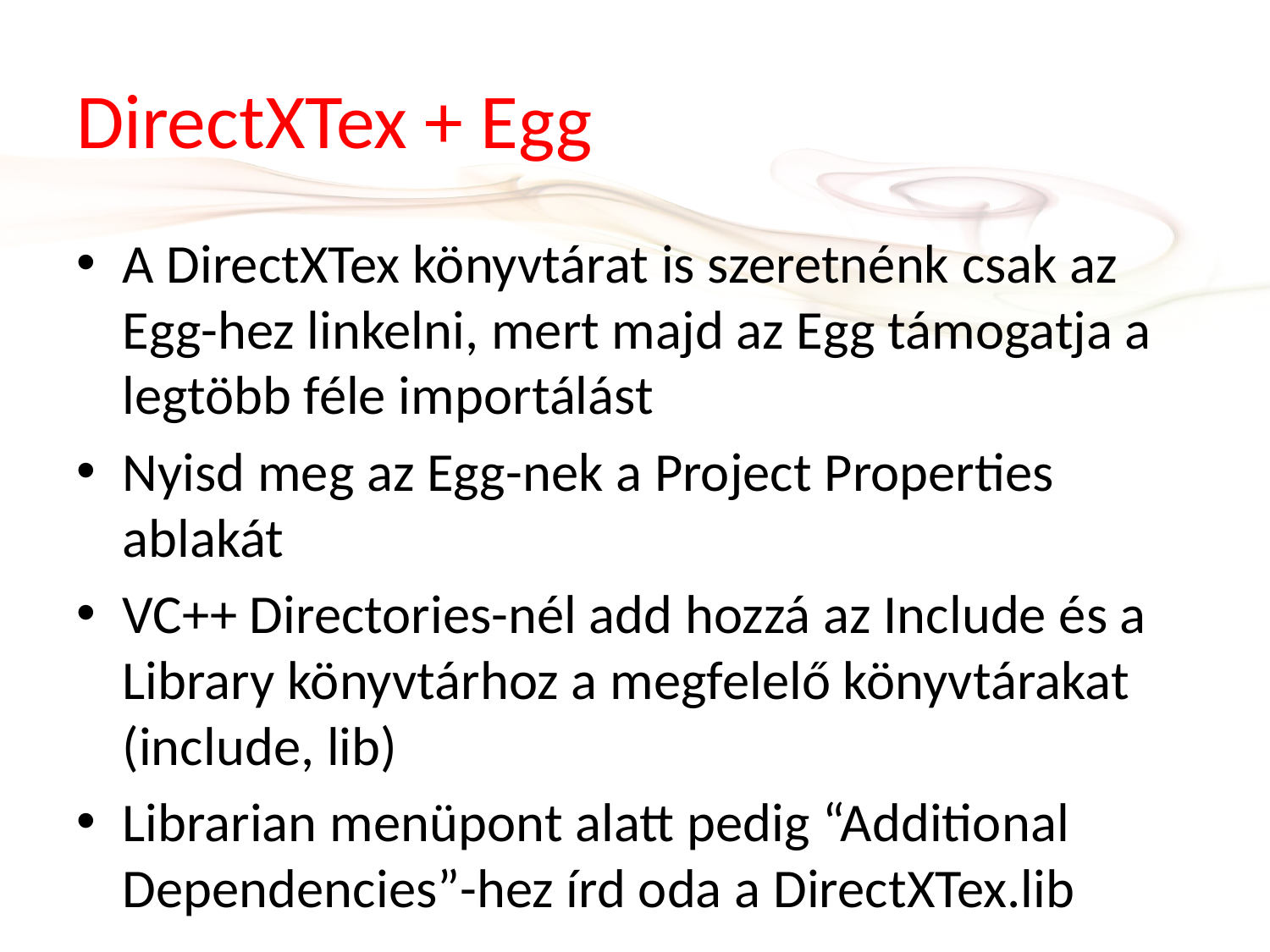

# DirectXTex + Egg
A DirectXTex könyvtárat is szeretnénk csak az Egg-hez linkelni, mert majd az Egg támogatja a legtöbb féle importálást
Nyisd meg az Egg-nek a Project Properties ablakát
VC++ Directories-nél add hozzá az Include és a Library könyvtárhoz a megfelelő könyvtárakat (include, lib)
Librarian menüpont alatt pedig “Additional Dependencies”-hez írd oda a DirectXTex.lib